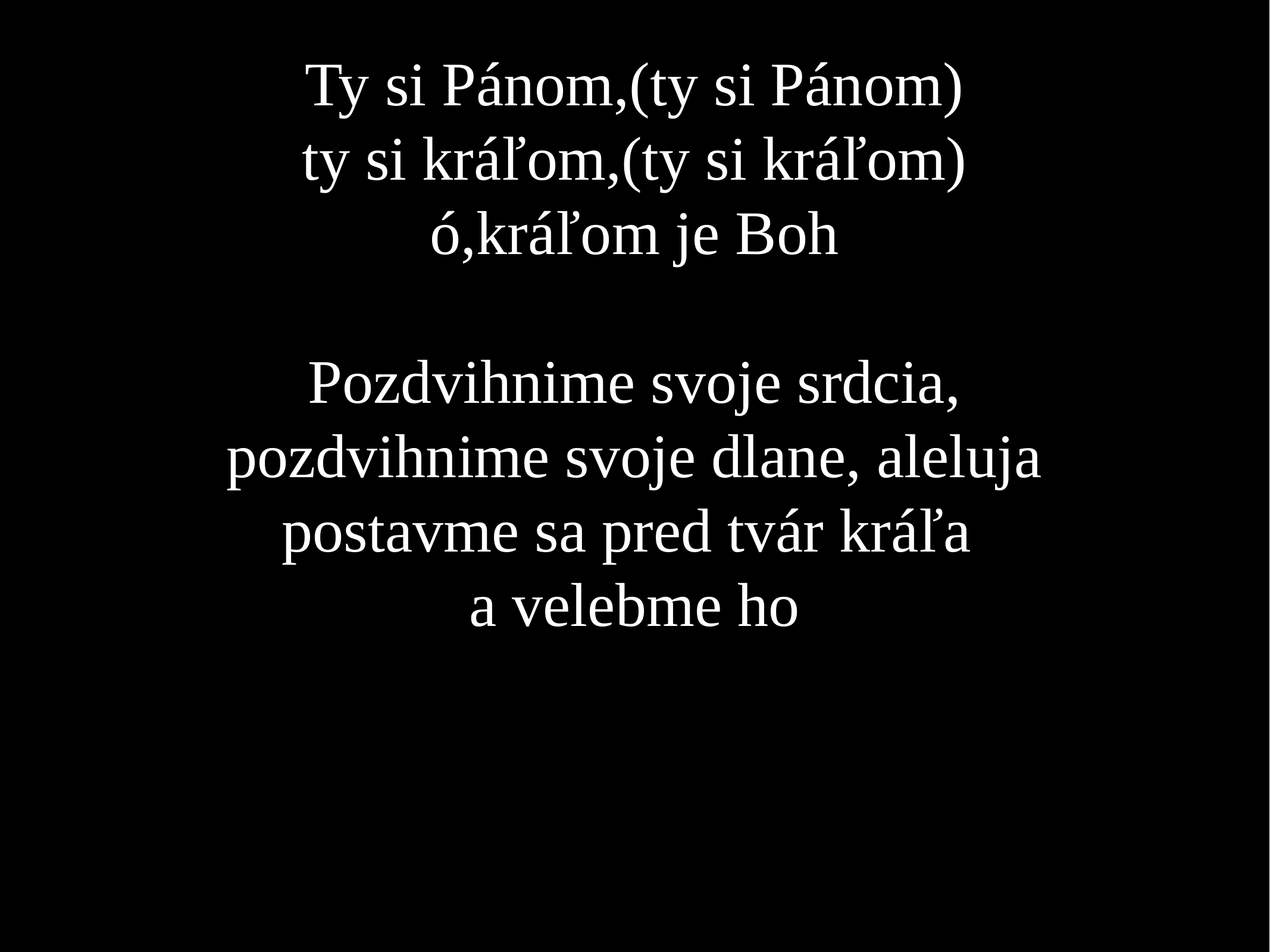

Ty si Pánom,(ty si Pánom)
ty si kráľom,(ty si kráľom)
ó,kráľom je Boh

Pozdvihnime svoje srdcia,
pozdvihnime svoje dlane, aleluja
postavme sa pred tvár kráľa
a velebme ho